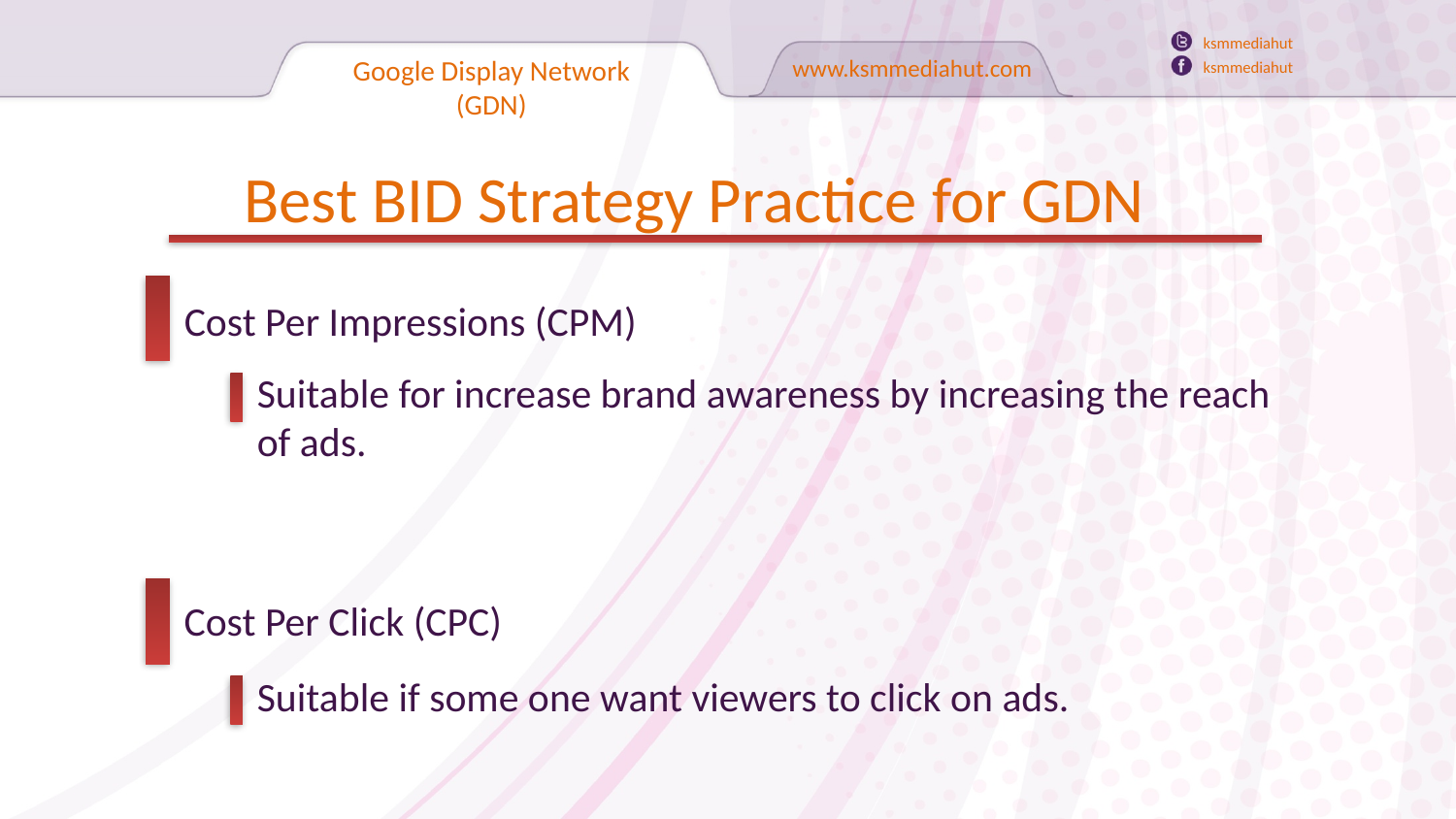

ksmmediahut
ksmmediahut
Google Display Network (GDN)
www.ksmmediahut.com
Best BID Strategy Practice for GDN

Cost Per Impressions (CPM)
Suitable for increase brand awareness by increasing the reach of ads.

Cost Per Click (CPC)
Suitable if some one want viewers to click on ads.